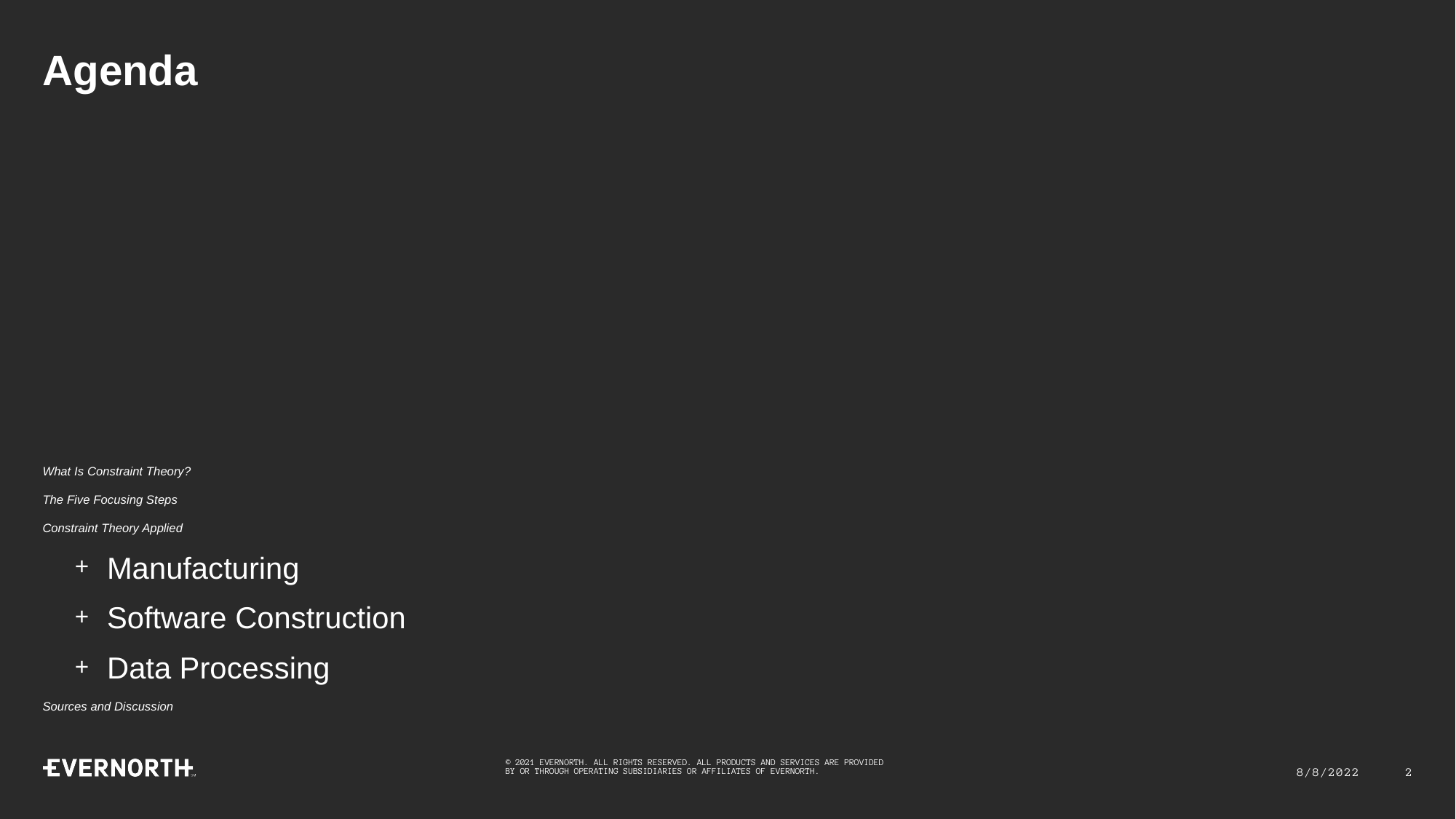

# Agenda
What Is Constraint Theory?
The Five Focusing Steps
Constraint Theory Applied
Manufacturing
Software Construction
Data Processing
Sources and Discussion

8/8/2022
2